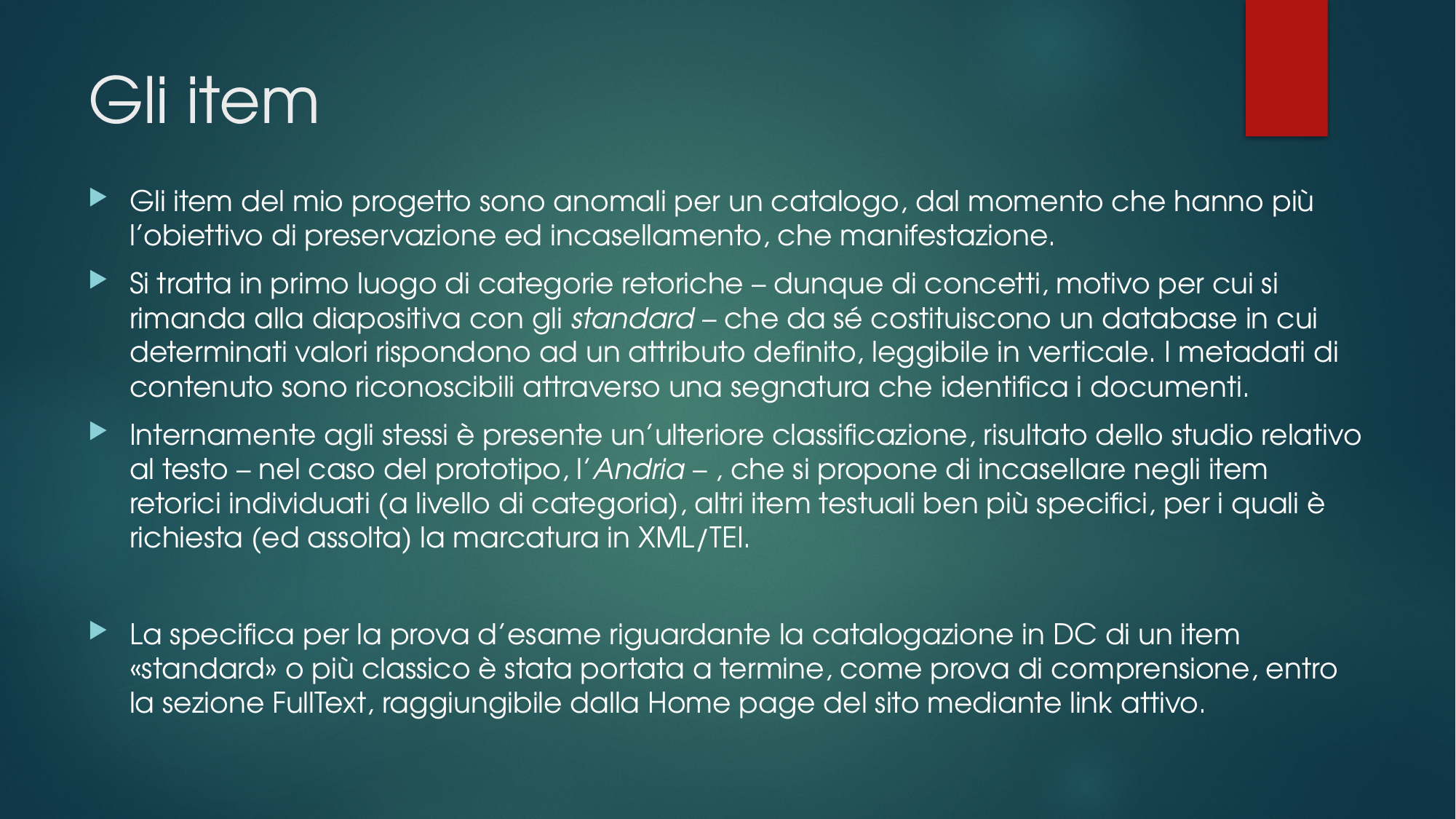

# Gli item
Gli item del mio progetto sono anomali per un catalogo, dal momento che hanno più l’obiettivo di preservazione ed incasellamento, che manifestazione.
Si tratta in primo luogo di categorie retoriche – dunque di concetti, motivo per cui si rimanda alla diapositiva con gli standard – che da sé costituiscono un database in cui determinati valori rispondono ad un attributo definito, leggibile in verticale. I metadati di contenuto sono riconoscibili attraverso una segnatura che identifica i documenti.
Internamente agli stessi è presente un’ulteriore classificazione, risultato dello studio relativo al testo – nel caso del prototipo, l’Andria – , che si propone di incasellare negli item retorici individuati (a livello di categoria), altri item testuali ben più specifici, per i quali è richiesta (ed assolta) la marcatura in XML/TEI.

La specifica per la prova d’esame riguardante la catalogazione in DC di un item «standard» o più classico è stata portata a termine, come prova di comprensione, entro la sezione FullText, raggiungibile dalla Home page del sito mediante link attivo.